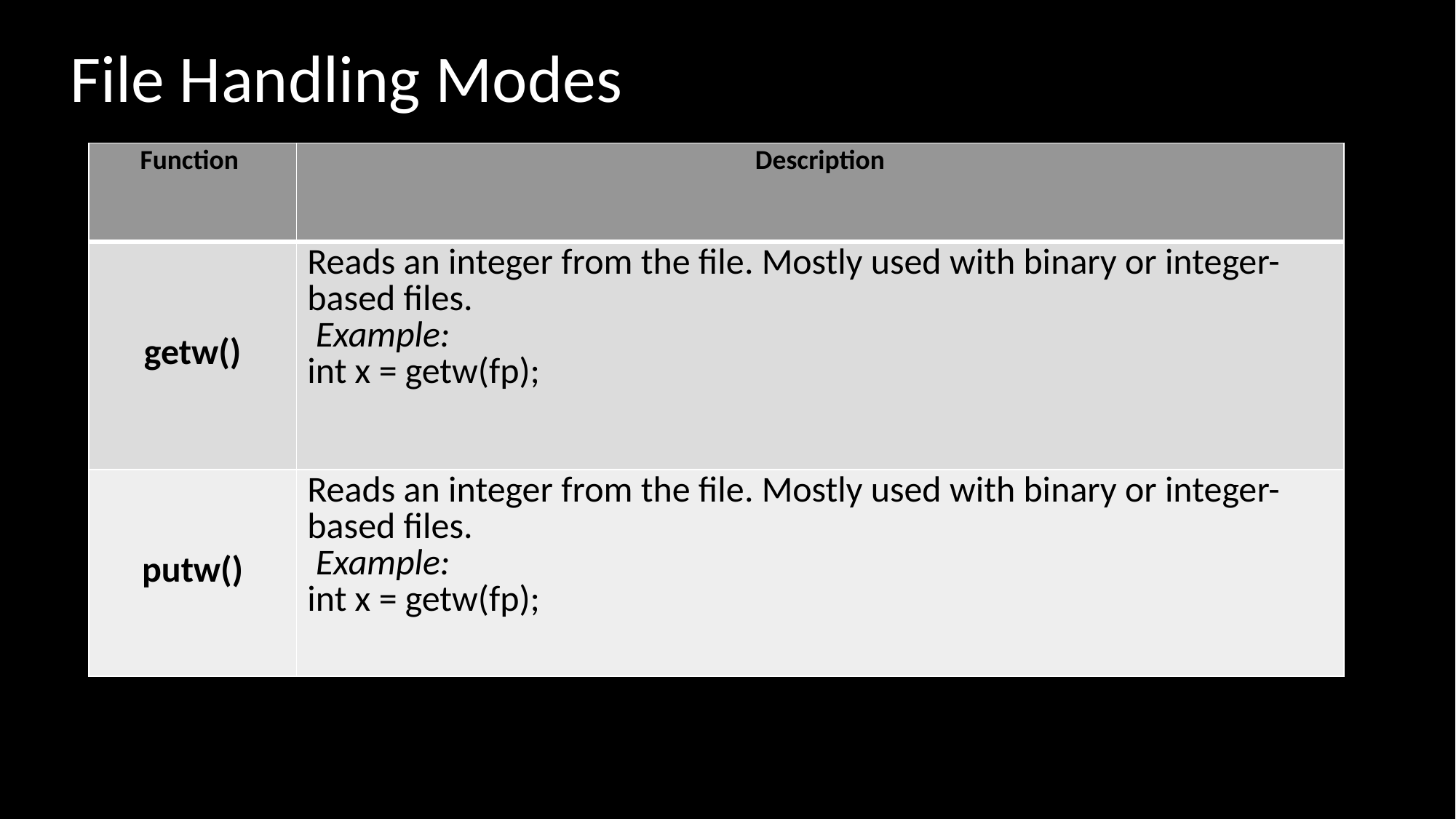

# File Handling Modes
| Function | Description |
| --- | --- |
| getw() | Reads an integer from the file. Mostly used with binary or integer-based files. Example: int x = getw(fp); |
| putw() | Reads an integer from the file. Mostly used with binary or integer-based files. Example: int x = getw(fp); |